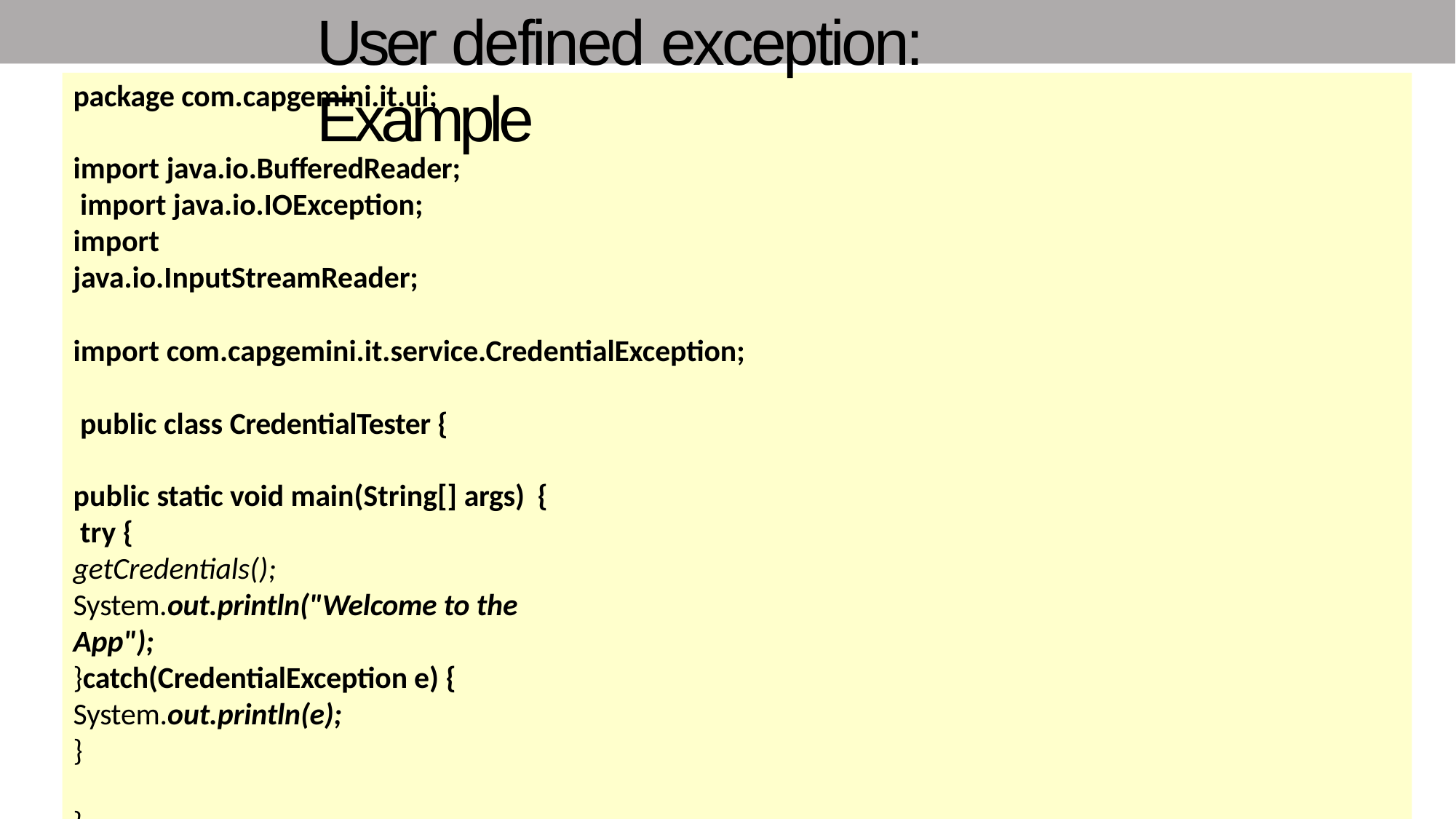

# User defined exception: Example
0

package com.capgemini.it.ui;

import java.io.BufferedReader;  import java.io.IOException;
import java.io.InputStreamReader;
import com.capgemini.it.service.CredentialException;  public class CredentialTester {

public static void main(String[] args) {  try {
getCredentials();
System.out.println("Welcome to the App");
}catch(CredentialException e) {
System.out.println(e);
}

}